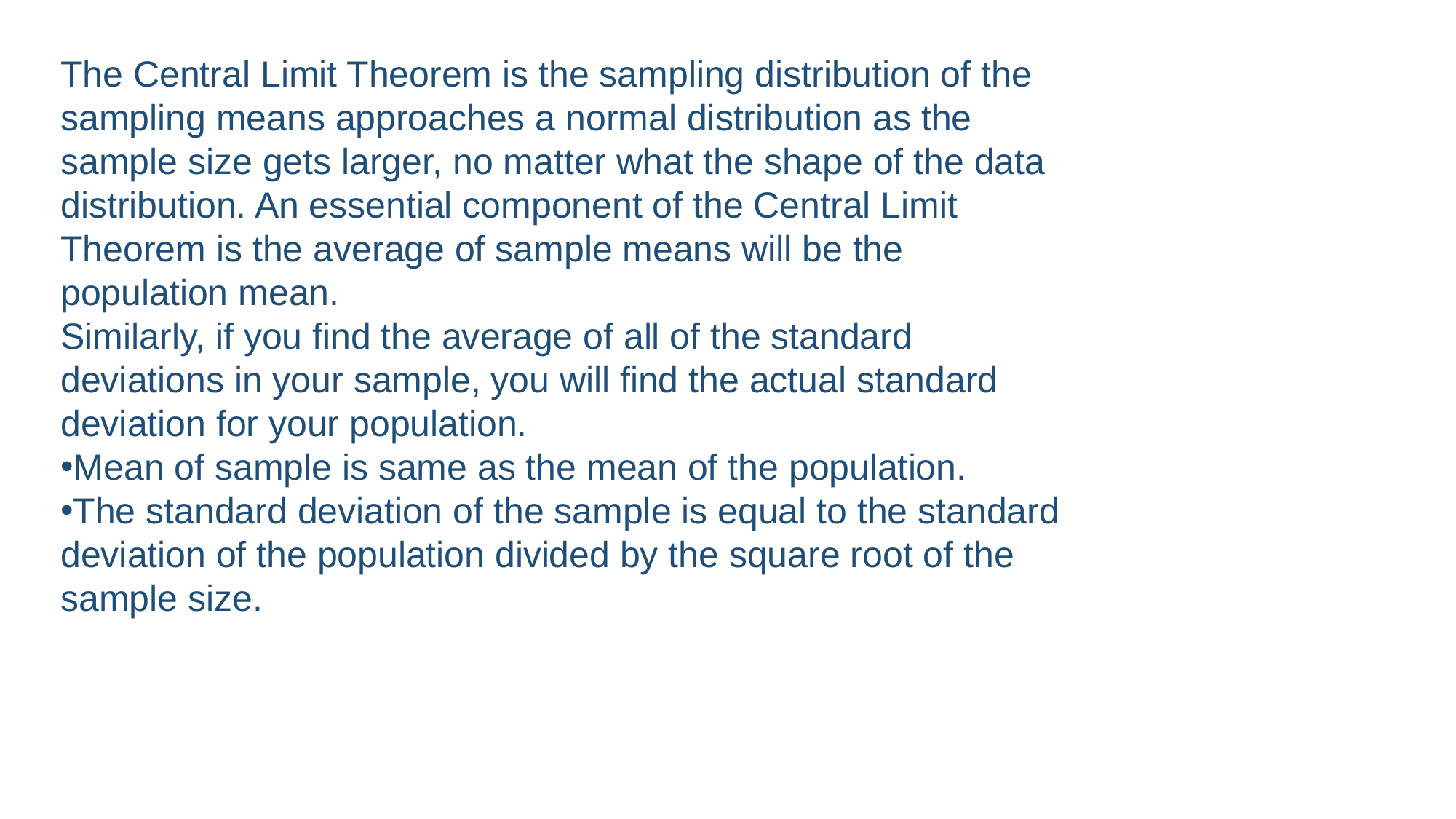

The Central Limit Theorem is the sampling distribution of the sampling means approaches a normal distribution as the sample size gets larger, no matter what the shape of the data distribution. An essential component of the Central Limit Theorem is the average of sample means will be the population mean.
Similarly, if you find the average of all of the standard deviations in your sample, you will find the actual standard deviation for your population.
Mean of sample is same as the mean of the population.
The standard deviation of the sample is equal to the standard deviation of the population divided by the square root of the sample size.